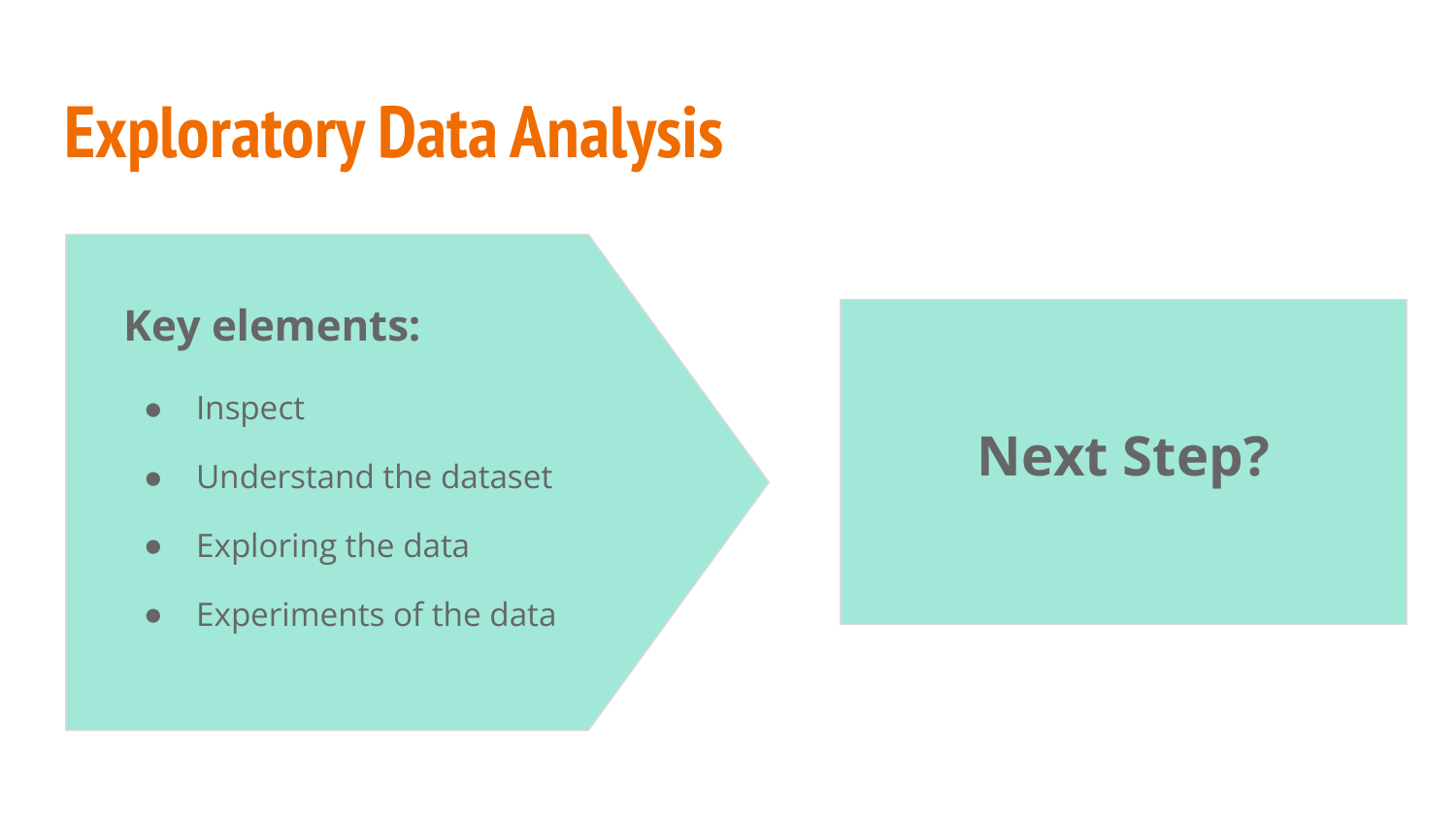

# Exploratory Data Analysis

Key elements:
Inspect
Understand the dataset
Exploring the data
Experiments of the data

Next Step?